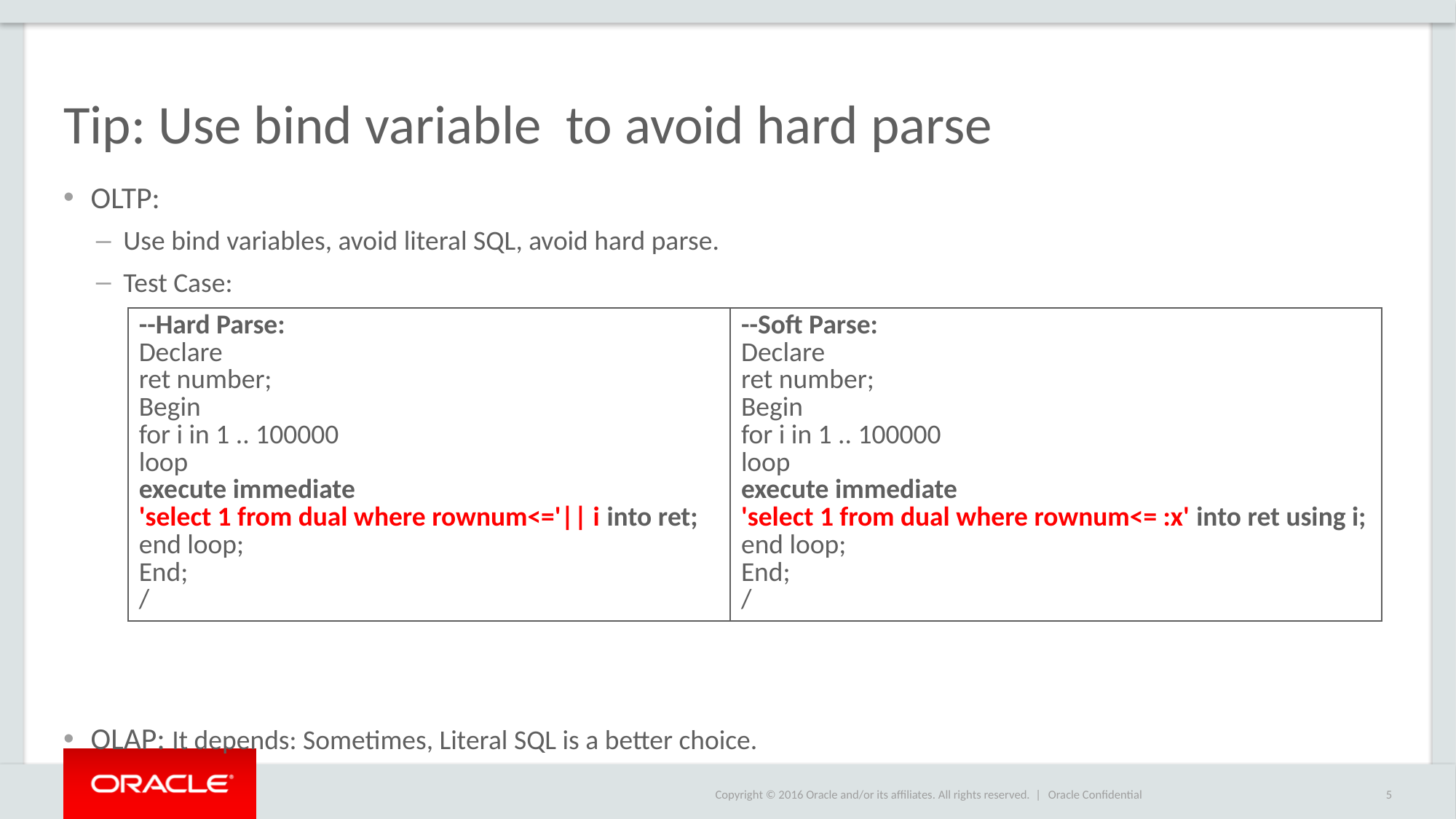

# Tip: Use bind variable  to avoid hard parse
OLTP:
Use bind variables, avoid literal SQL, avoid hard parse.
Test Case:

OLAP: It depends: Sometimes, Literal SQL is a better choice.
| --Hard Parse: Declare ret number; Begin for i in 1 .. 100000 loop execute immediate 'select 1 from dual where rownum<='|| i into ret; end loop; End; / | --Soft Parse: Declare ret number; Begin for i in 1 .. 100000 loop execute immediate 'select 1 from dual where rownum<= :x' into ret using i; end loop; End; / |
| --- | --- |
Oracle Confidential
5